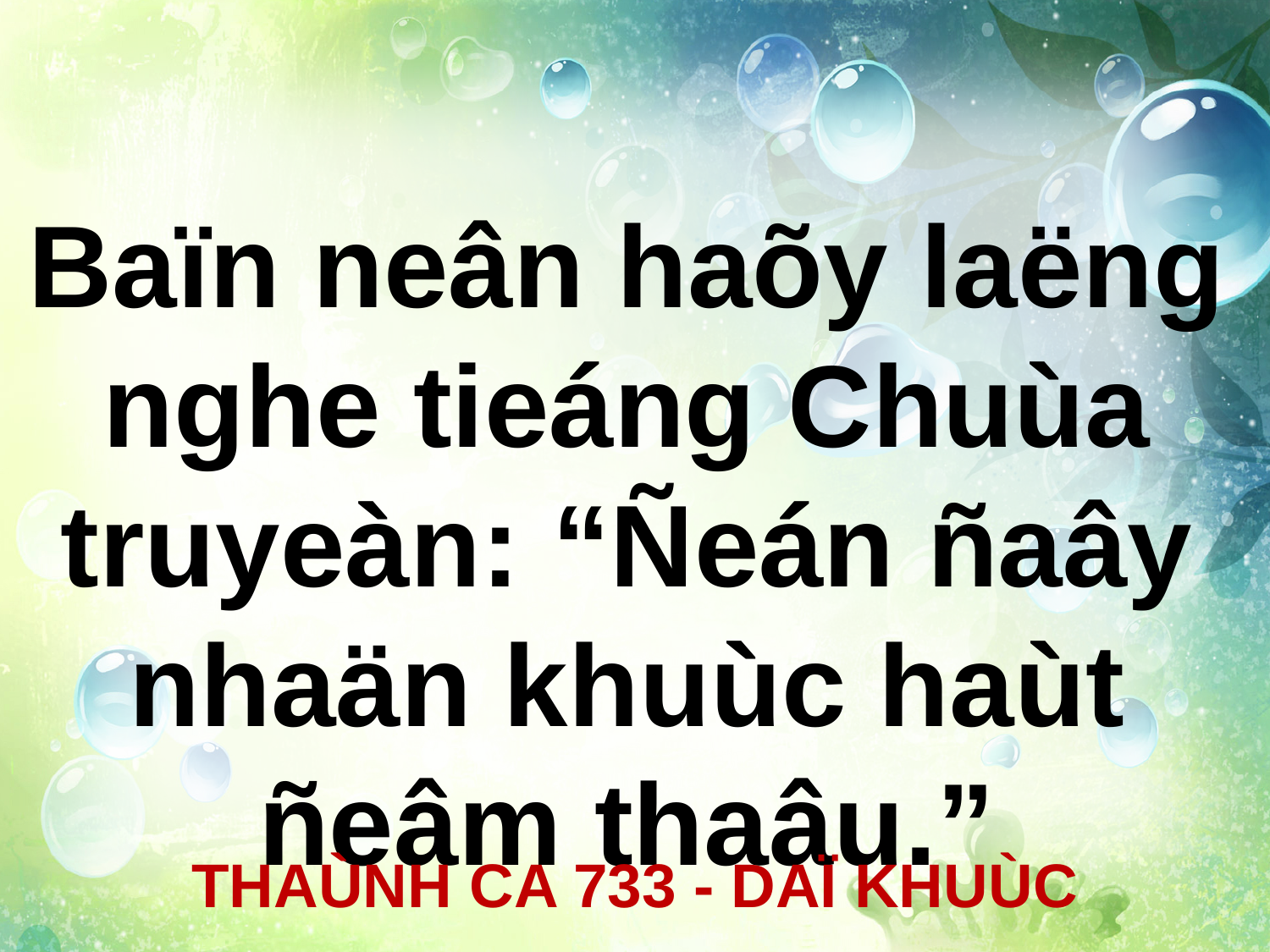

Baïn neân haõy laëng nghe tieáng Chuùa truyeàn: “Ñeán ñaây nhaän khuùc haùt ñeâm thaâu.”
THAÙNH CA 733 - DAÏ KHUÙC